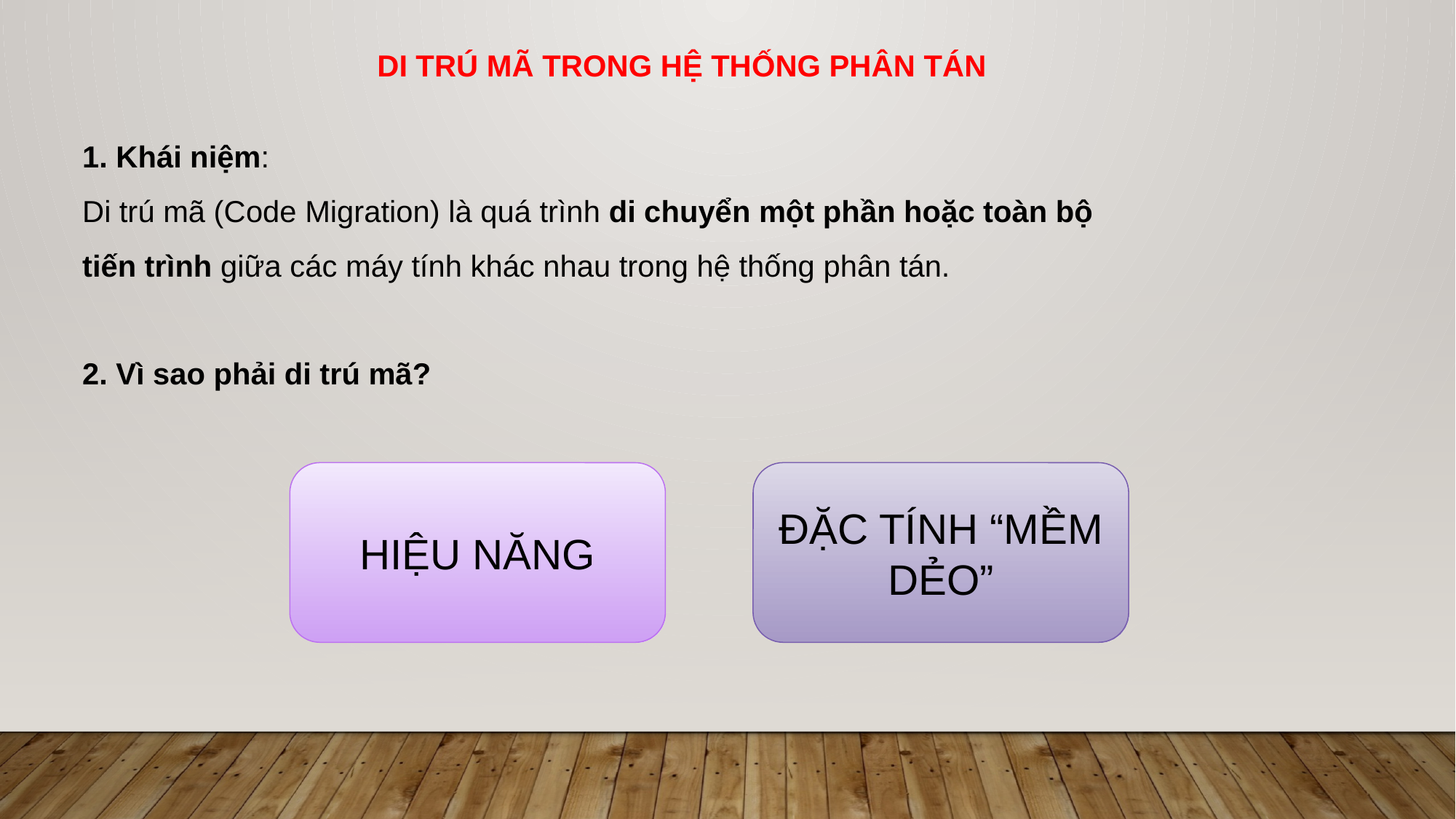

DI TRÚ MÃ TRONG HỆ THỐNG PHÂN TÁN
1. Khái niệm:
Di trú mã (Code Migration) là quá trình di chuyển một phần hoặc toàn bộ
tiến trình giữa các máy tính khác nhau trong hệ thống phân tán.
2. Vì sao phải di trú mã?
HIỆU NĂNG
ĐẶC TÍNH “MỀM DẺO”